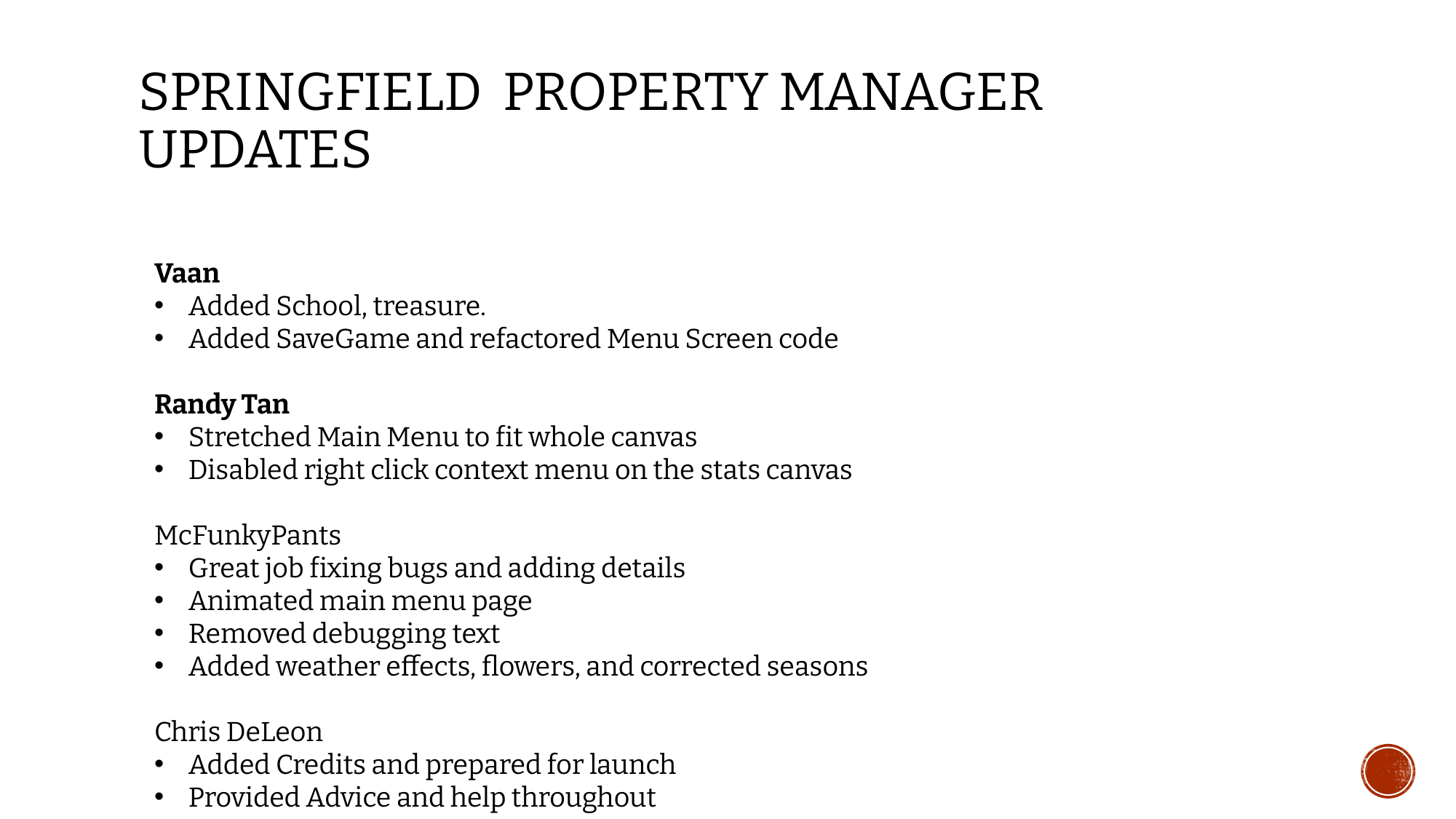

# Springfield  property manager Updates
Vaan
Added School, treasure.
Added SaveGame and refactored Menu Screen code

Randy Tan
Stretched Main Menu to fit whole canvas
Disabled right click context menu on the stats canvas

McFunkyPants
Great job fixing bugs and adding details
Animated main menu page
Removed debugging text
Added weather effects, flowers, and corrected seasons

Chris DeLeon
Added Credits and prepared for launch
Provided Advice and help throughout